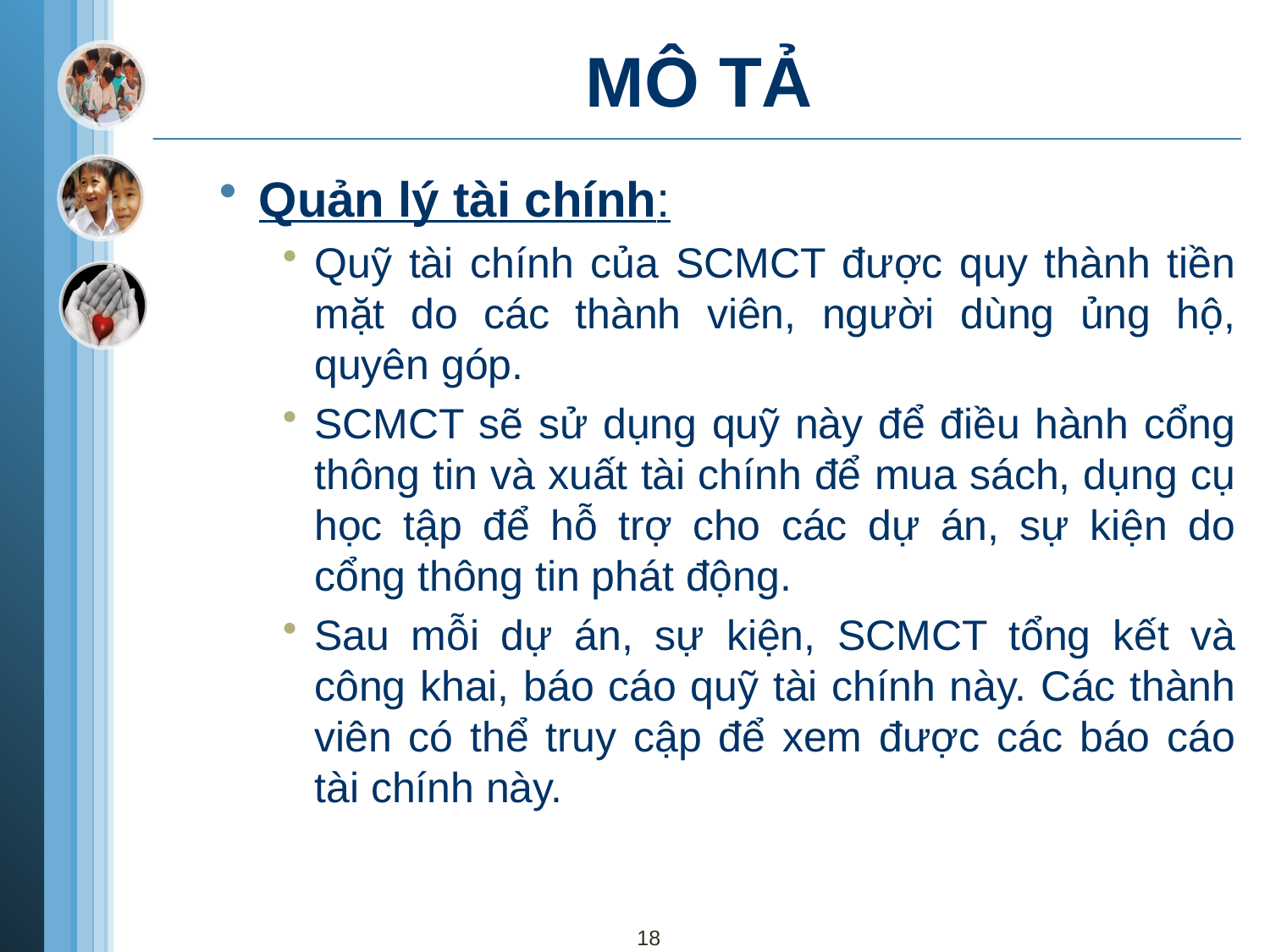

# MÔ TẢ
Quản lý tài chính:
Quỹ tài chính của SCMCT được quy thành tiền mặt do các thành viên, người dùng ủng hộ, quyên góp.
SCMCT sẽ sử dụng quỹ này để điều hành cổng thông tin và xuất tài chính để mua sách, dụng cụ học tập để hỗ trợ cho các dự án, sự kiện do cổng thông tin phát động.
Sau mỗi dự án, sự kiện, SCMCT tổng kết và công khai, báo cáo quỹ tài chính này. Các thành viên có thể truy cập để xem được các báo cáo tài chính này.
18